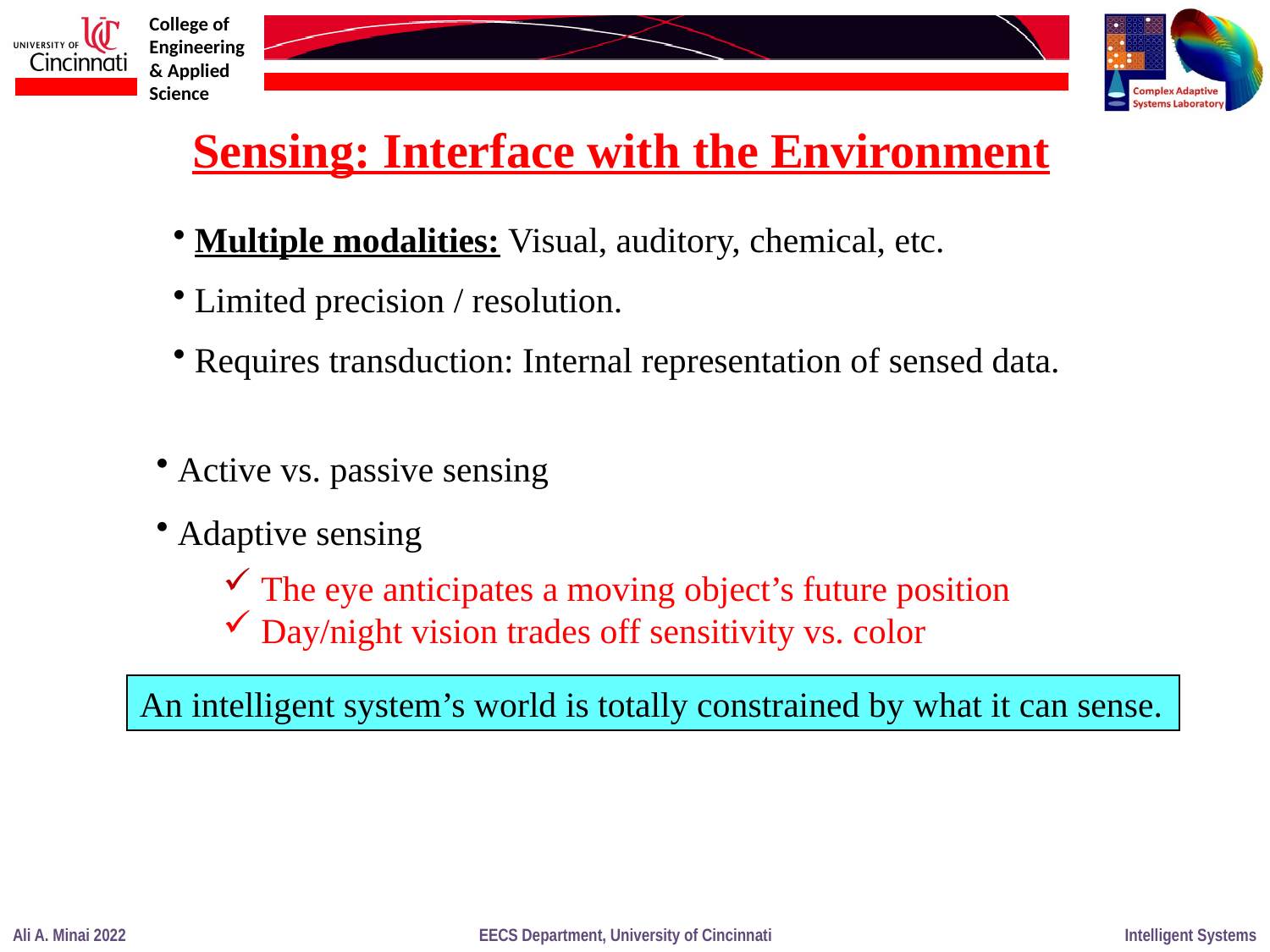

Sensing: Interface with the Environment
 Multiple modalities: Visual, auditory, chemical, etc.
 Limited precision / resolution.
 Requires transduction: Internal representation of sensed data.
 Active vs. passive sensing
 Adaptive sensing
 The eye anticipates a moving object’s future position
 Day/night vision trades off sensitivity vs. color
An intelligent system’s world is totally constrained by what it can sense.